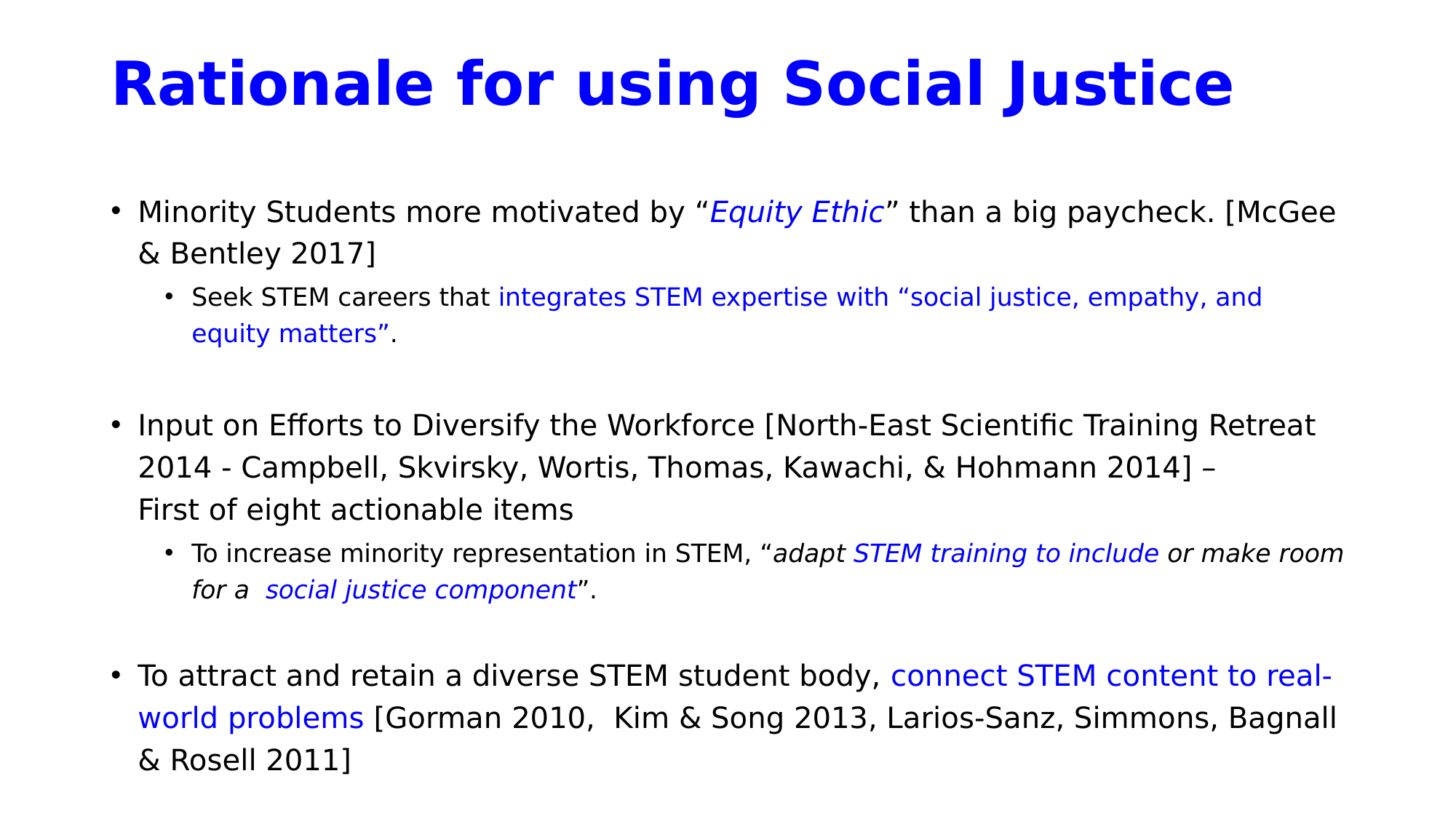

# Rationale for using Social Justice

Minority Students more motivated by “Equity Ethic” than a big paycheck. [McGee & Bentley 2017]
Seek STEM careers that integrates STEM expertise with “social justice, empathy, and equity matters”.

Input on Efforts to Diversify the Workforce [North-East Scientific Training Retreat 2014 - Campbell, Skvirsky, Wortis, Thomas, Kawachi, & Hohmann 2014] –
First of eight actionable items
To increase minority representation in STEM, “adapt STEM training to include or make room for a  social justice component”.
To attract and retain a diverse STEM student body, connect STEM content to real-world problems [Gorman 2010,  Kim & Song 2013, Larios-Sanz, Simmons, Bagnall & Rosell 2011]